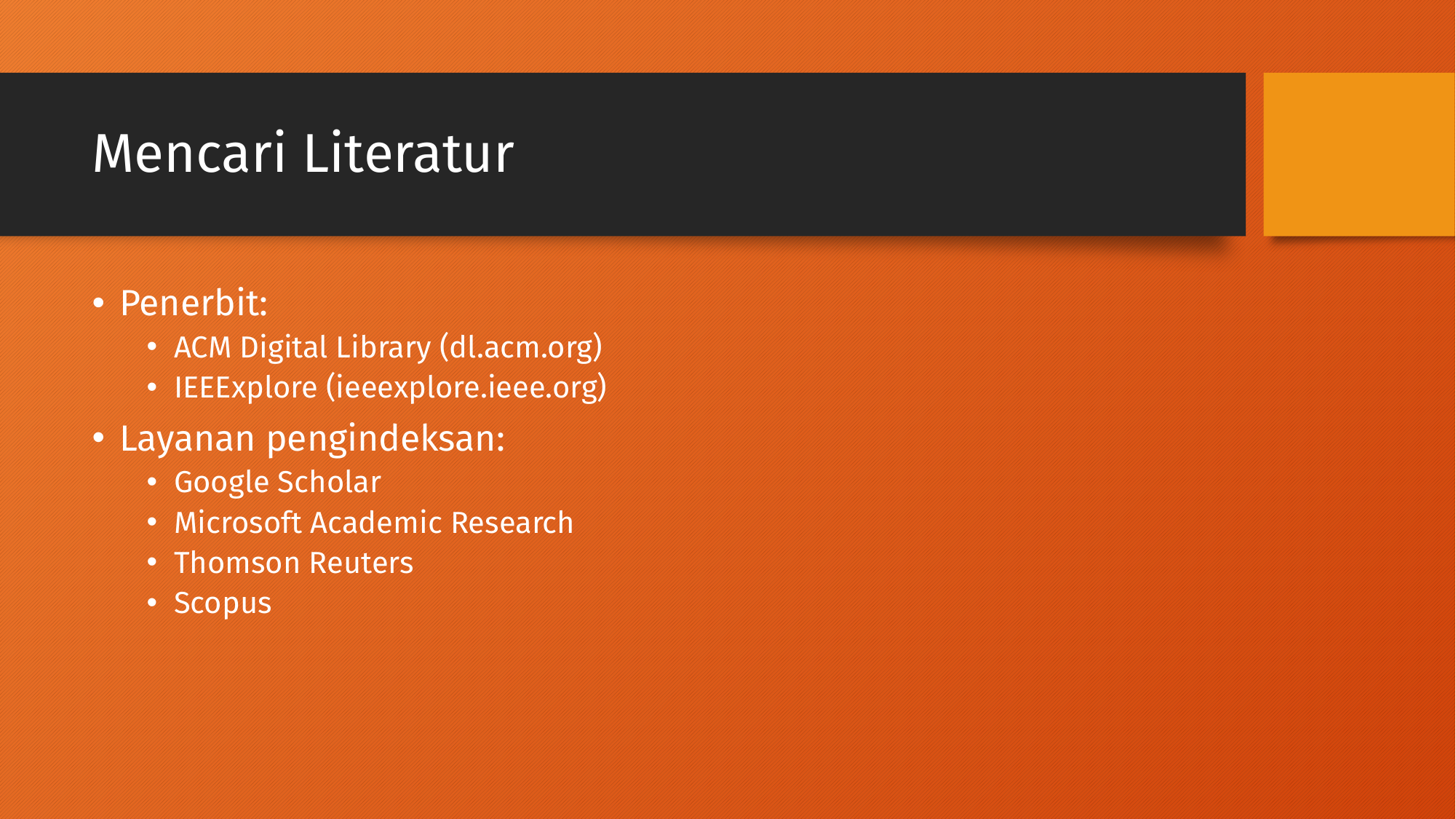

# Mencari Literatur
Penerbit:
ACM Digital Library (dl.acm.org)
IEEExplore (ieeexplore.ieee.org)
Layanan pengindeksan:
Google Scholar
Microsoft Academic Research
Thomson Reuters
Scopus